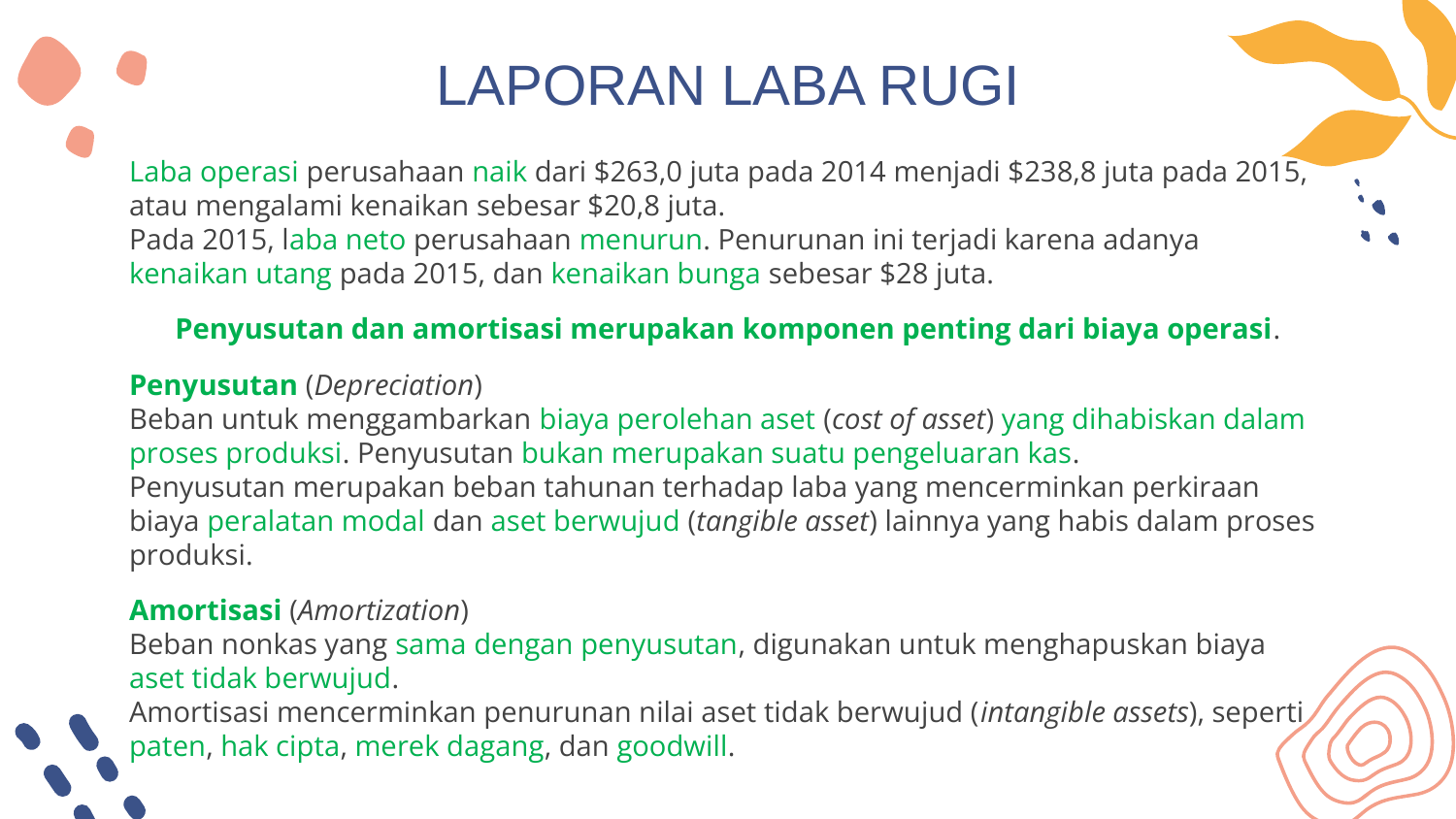

# LAPORAN LABA RUGI
Laba operasi perusahaan naik dari $263,0 juta pada 2014 menjadi $238,8 juta pada 2015, atau mengalami kenaikan sebesar $20,8 juta.
Pada 2015, laba neto perusahaan menurun. Penurunan ini terjadi karena adanya kenaikan utang pada 2015, dan kenaikan bunga sebesar $28 juta.

Penyusutan dan amortisasi merupakan komponen penting dari biaya operasi.

Penyusutan (Depreciation)
Beban untuk menggambarkan biaya perolehan aset (cost of asset) yang dihabiskan dalam proses produksi. Penyusutan bukan merupakan suatu pengeluaran kas.
Penyusutan merupakan beban tahunan terhadap laba yang mencerminkan perkiraan biaya peralatan modal dan aset berwujud (tangible asset) lainnya yang habis dalam proses produksi.

Amortisasi (Amortization)
Beban nonkas yang sama dengan penyusutan, digunakan untuk menghapuskan biaya aset tidak berwujud.
Amortisasi mencerminkan penurunan nilai aset tidak berwujud (intangible assets), seperti paten, hak cipta, merek dagang, dan goodwill.